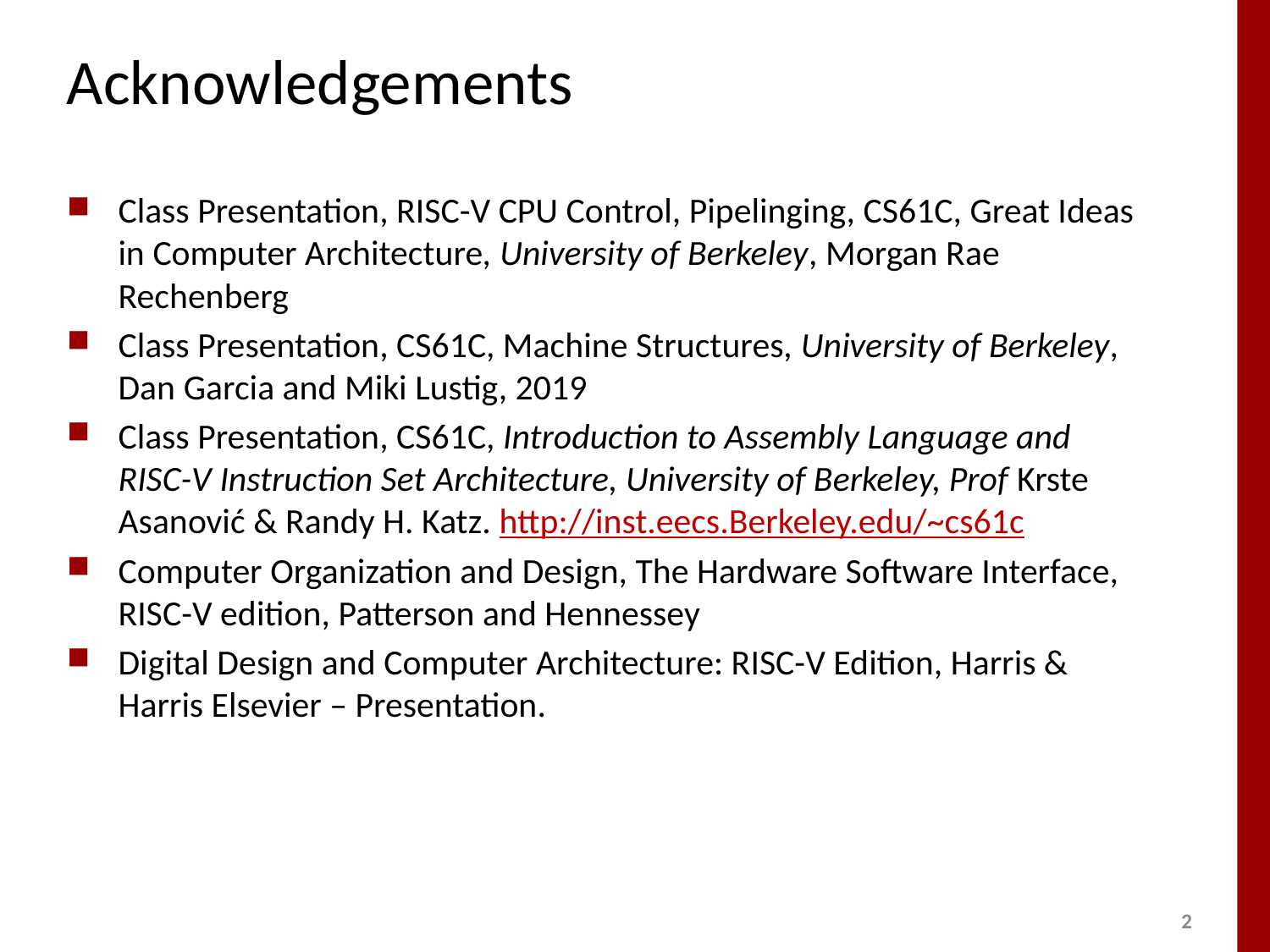

# Acknowledgements

Class Presentation, RISC-V CPU Control, Pipelinging, CS61C, Great Ideas in Computer Architecture, University of Berkeley, Morgan Rae Rechenberg
Class Presentation, CS61C, Machine Structures, University of Berkeley, Dan Garcia and Miki Lustig, 2019
Class Presentation, CS61C, Introduction to Assembly Language and RISC-V Instruction Set Architecture, University of Berkeley, Prof Krste Asanović & Randy H. Katz. http://inst.eecs.Berkeley.edu/~cs61c
Computer Organization and Design, The Hardware Software Interface, RISC-V edition, Patterson and Hennessey
Digital Design and Computer Architecture: RISC-V Edition, Harris & Harris Elsevier – Presentation.